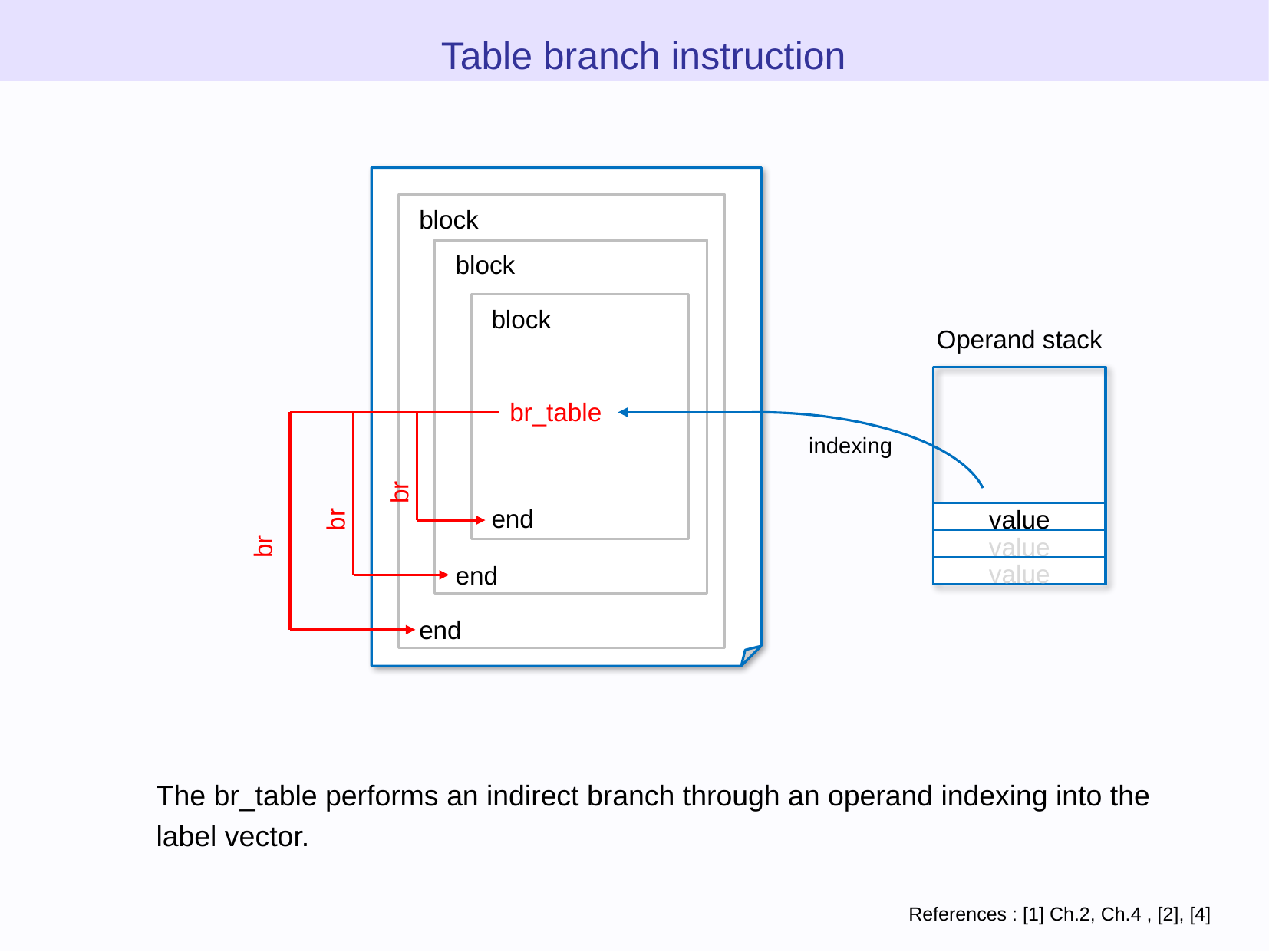

Table branch instruction

block

block

block
Operand stack

br_table

indexing
br
br
br
end
value
value
end
value
end
The br_table performs an indirect branch through an operand indexing into the label vector.
References : [1] Ch.2, Ch.4 , [2], [4]